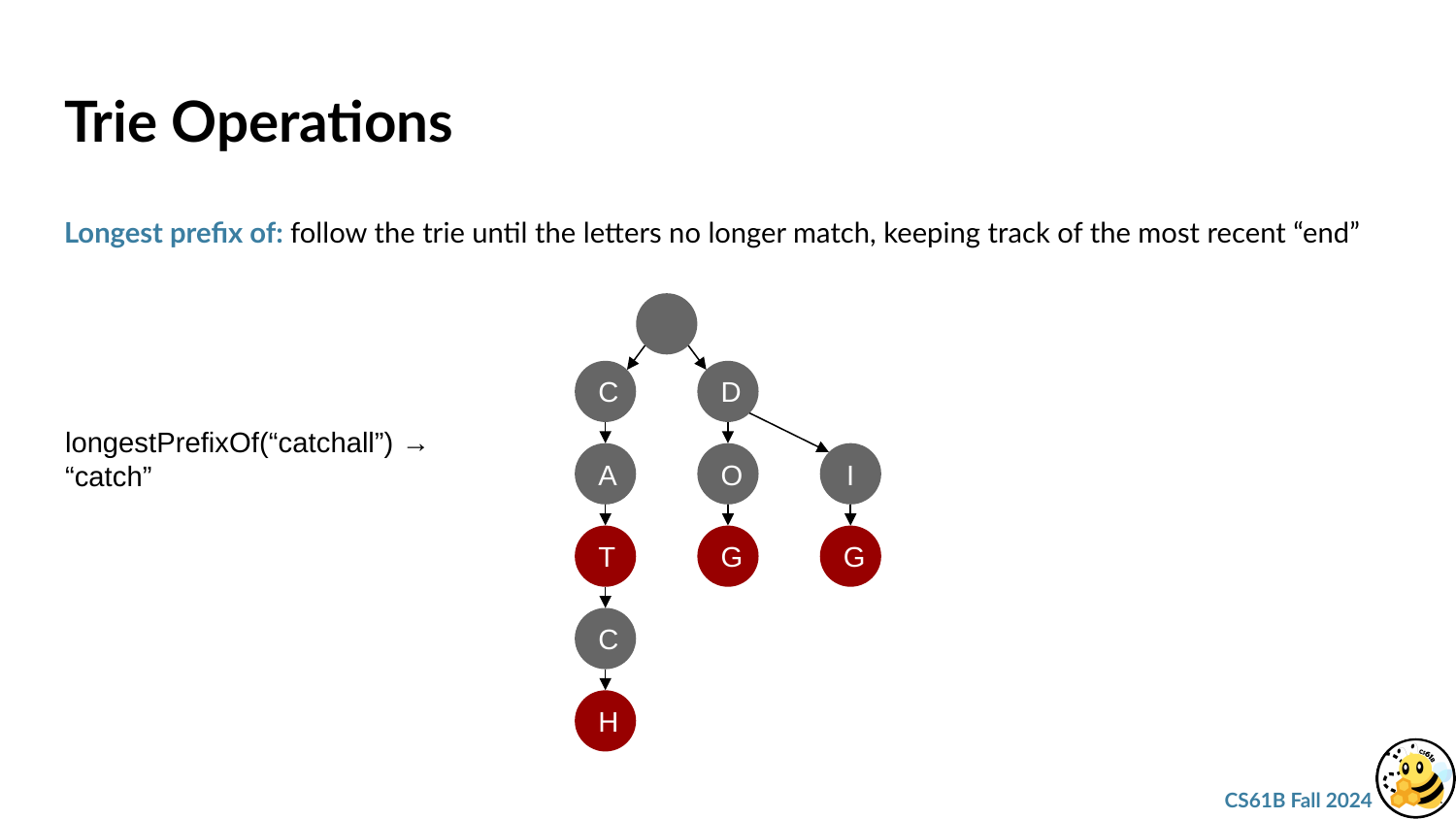

# Trie Operations
Longest prefix of: follow the trie until the letters no longer match, keeping track of the most recent “end”

C
D
longestPrefixOf(“catchall”) → “catch”
A
O
I
T
G
G
C
H